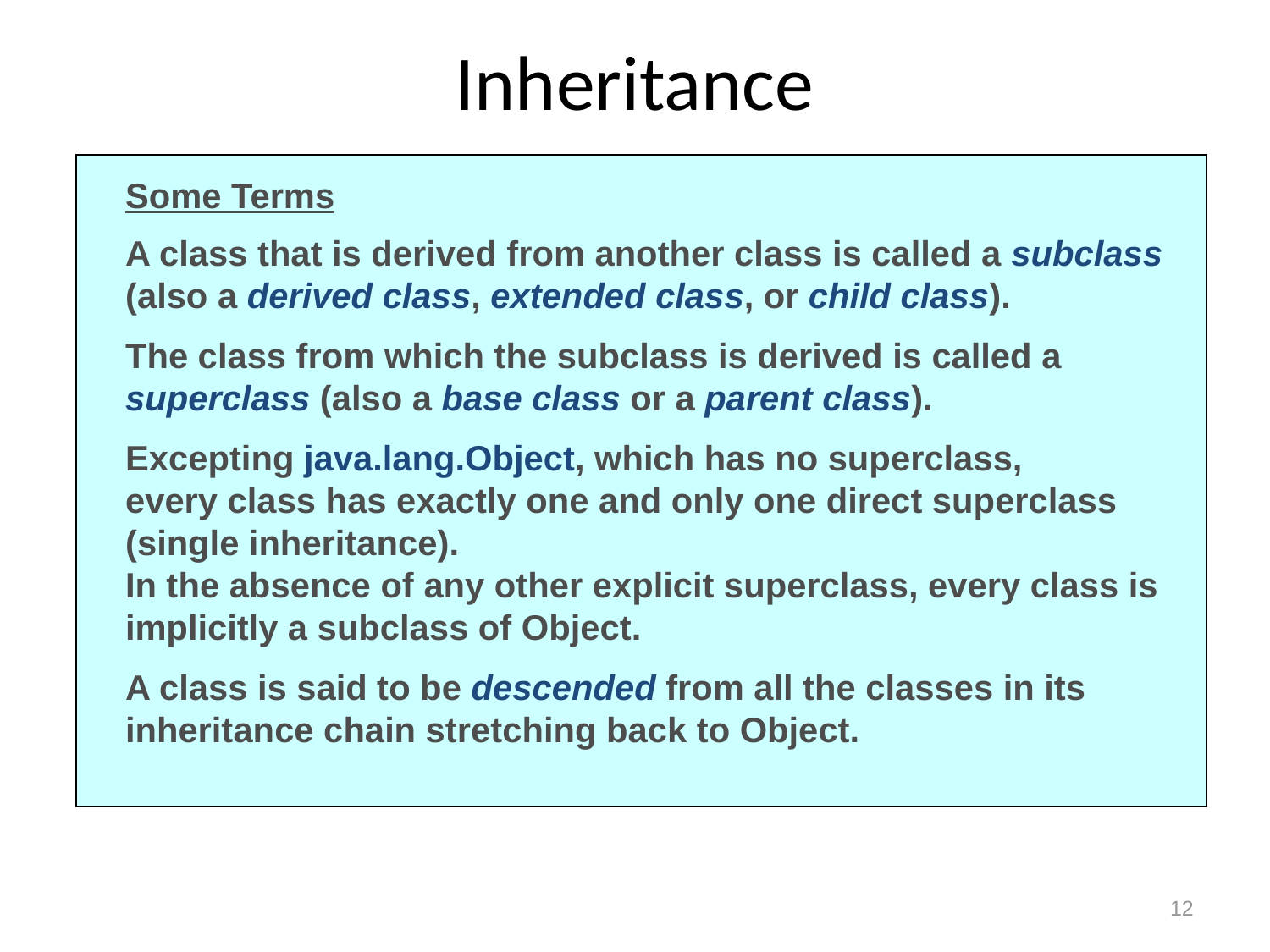

# Inheritance
Some Terms
A class that is derived from another class is called a subclass (also a derived class, extended class, or child class).
	The class from which the subclass is derived is called a superclass (also a base class or a parent class).
	Excepting java.lang.Object, which has no superclass,
every class has exactly one and only one direct superclass (single inheritance).
In the absence of any other explicit superclass, every class is implicitly a subclass of Object.
	A class is said to be descended from all the classes in its inheritance chain stretching back to Object.
12